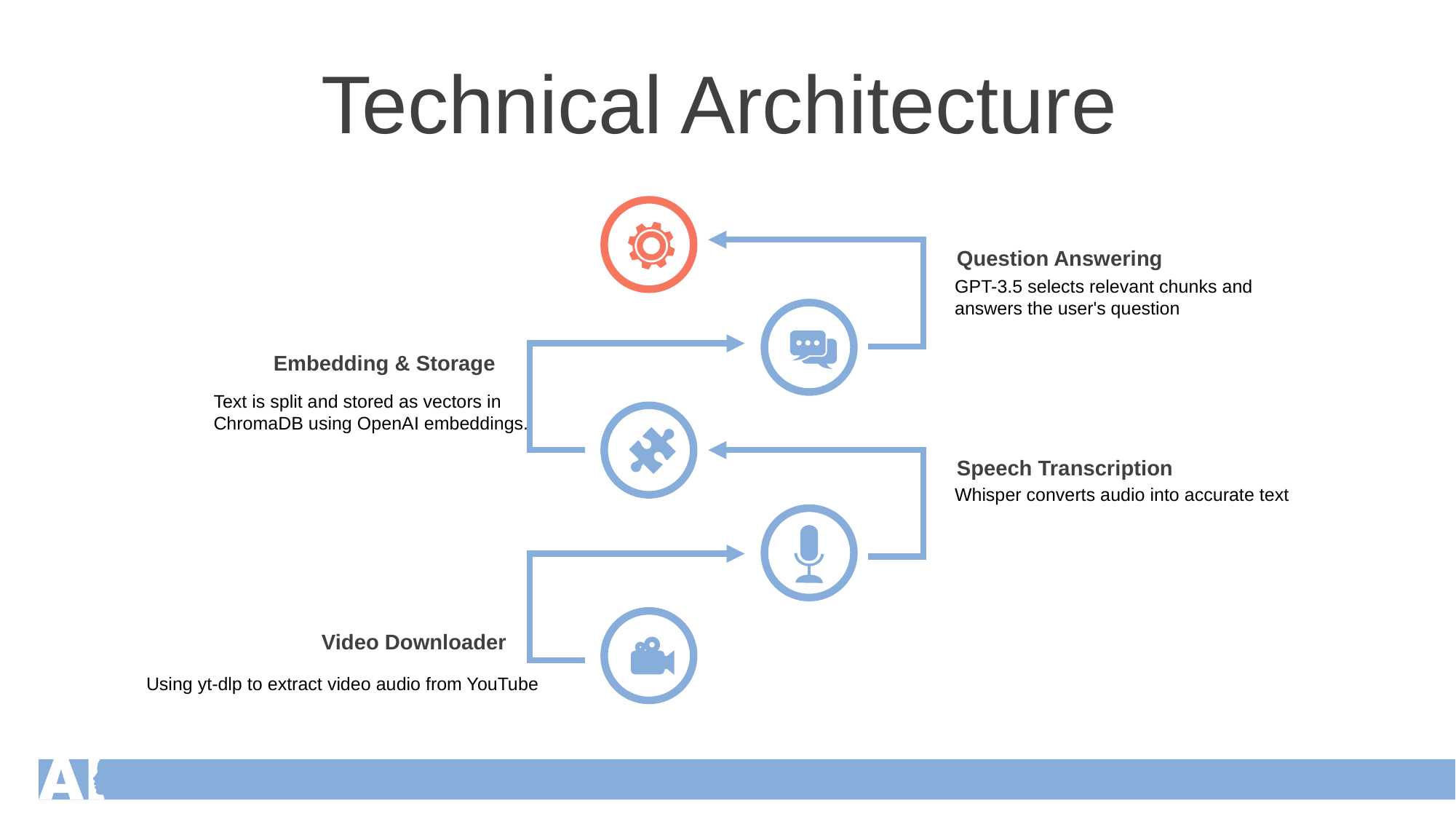

Technical Architecture

Question Answering
GPT-3.5 selects relevant chunks and answers the user's question

Embedding & Storage
Text is split and stored as vectors in ChromaDB using OpenAI embeddings.

Speech Transcription
Whisper converts audio into accurate text

Video Downloader

Using yt-dlp to extract video audio from YouTube